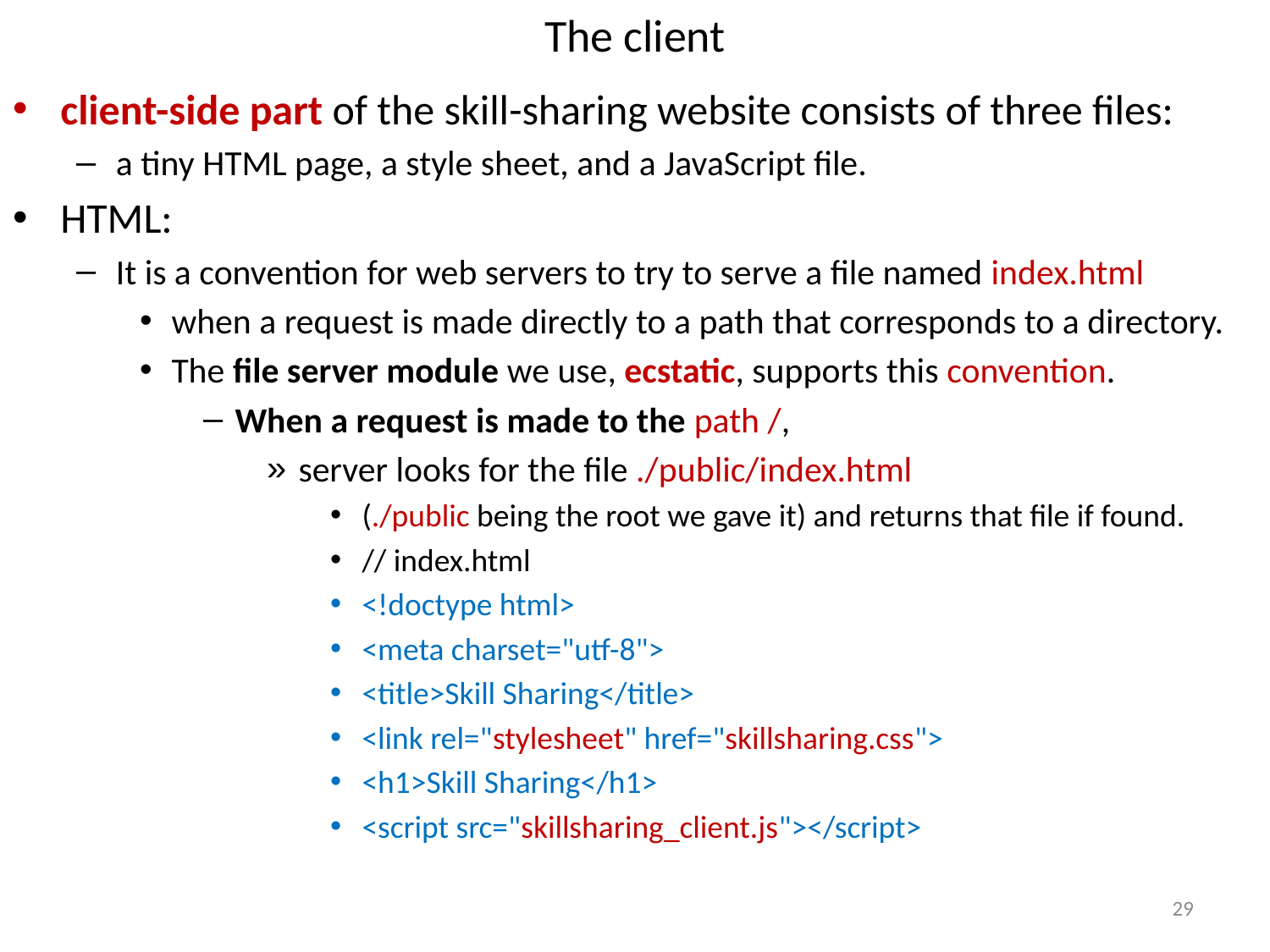

# The client
client-side part of the skill-sharing website consists of three files:
a tiny HTML page, a style sheet, and a JavaScript file.
HTML:
It is a convention for web servers to try to serve a file named index.html
when a request is made directly to a path that corresponds to a directory.
The file server module we use, ecstatic, supports this convention.
When a request is made to the path /,
server looks for the file ./public/index.html
(./public being the root we gave it) and returns that file if found.
// index.html
<!doctype html>
<meta charset="utf-8">
<title>Skill Sharing</title>
<link rel="stylesheet" href="skillsharing.css">
<h1>Skill Sharing</h1>
<script src="skillsharing_client.js"></script>
29